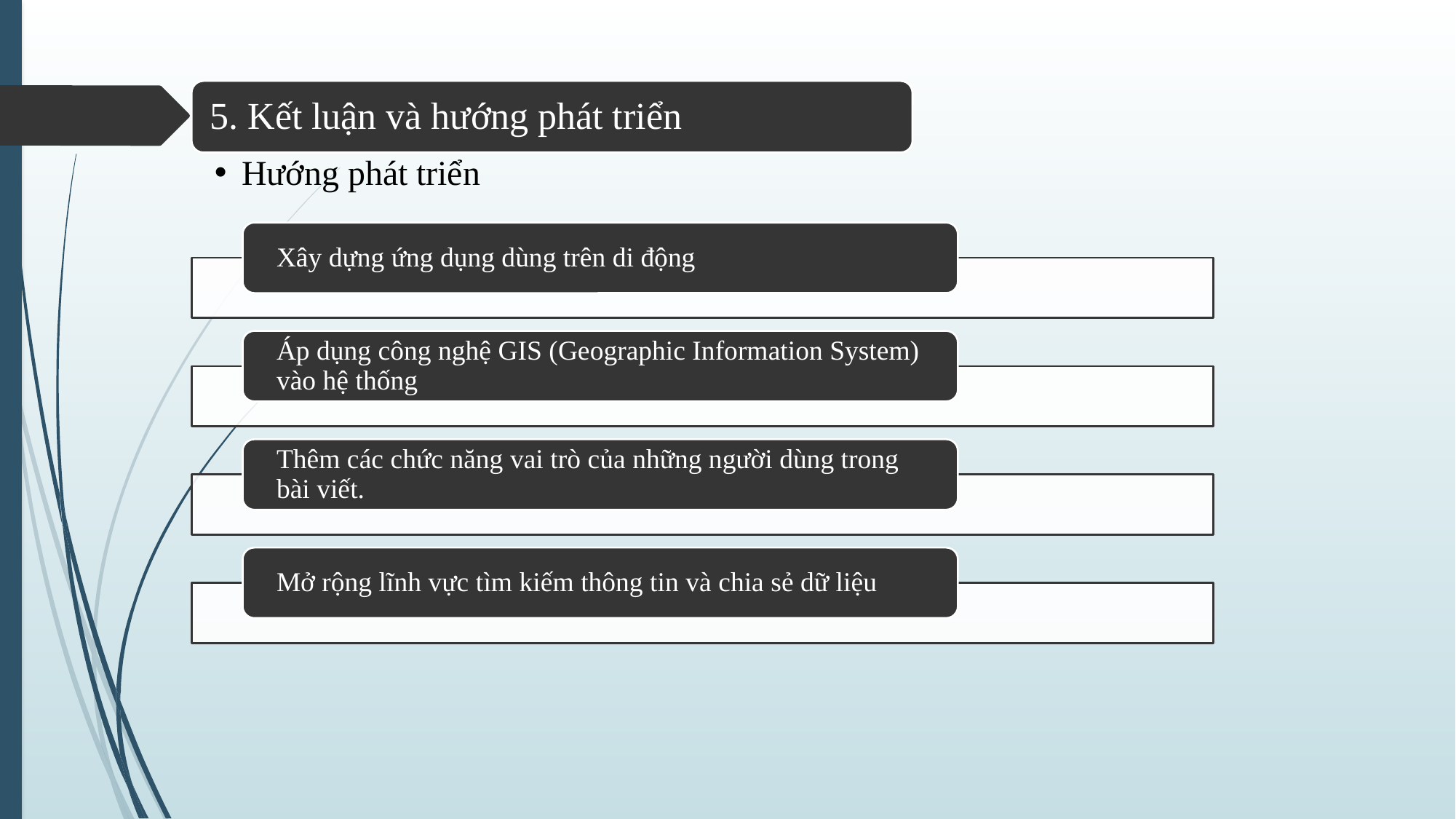

5. Kết luận và hướng phát triển
Hướng phát triển
Xây dựng ứng dụng dùng trên di động
Áp dụng công nghệ GIS (Geographic Information System) vào hệ thống
Thêm các chức năng vai trò của những người dùng trong bài viết.
Mở rộng lĩnh vực tìm kiếm thông tin và chia sẻ dữ liệu